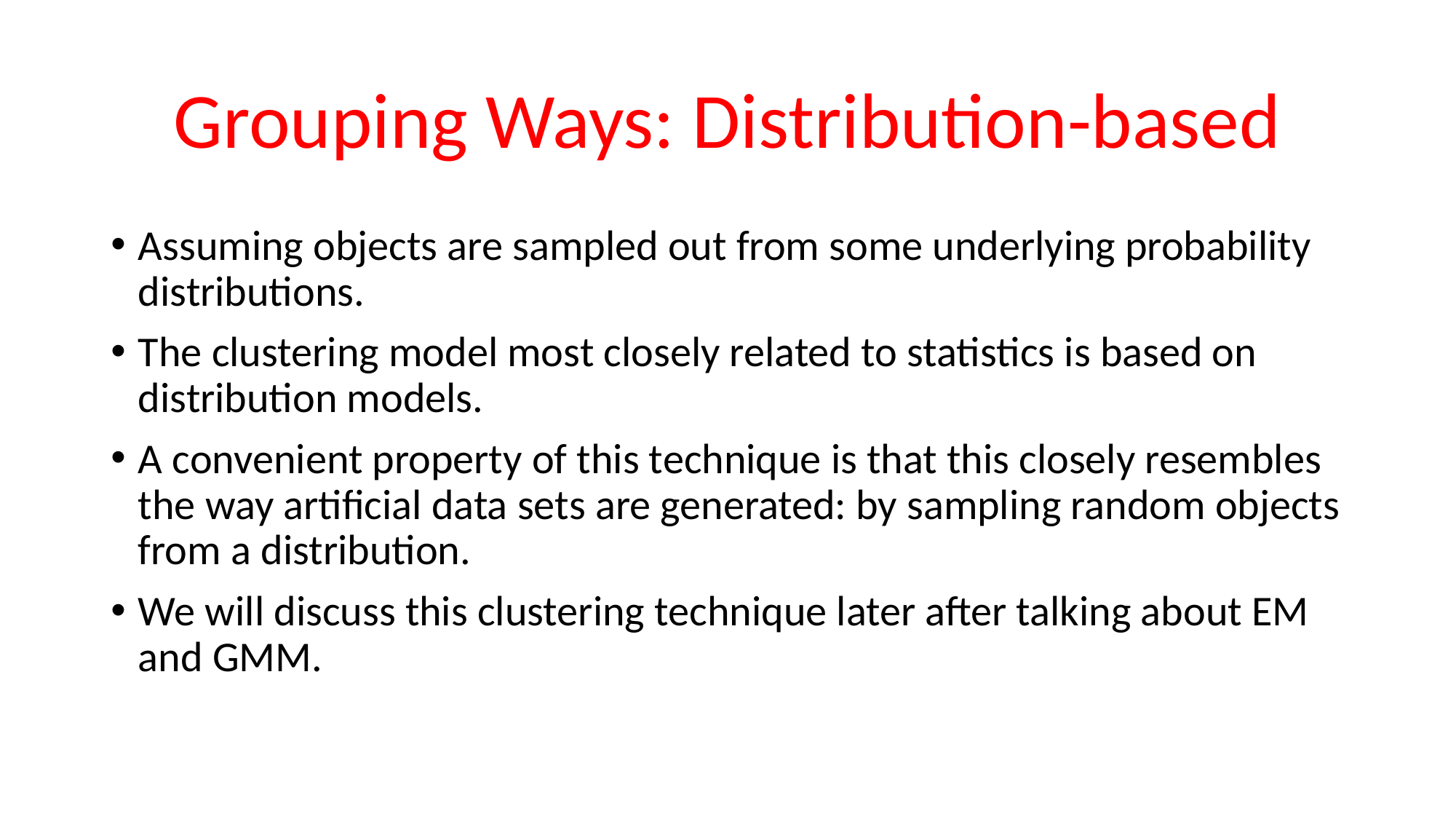

# Grouping Ways: Distribution-based
Assuming objects are sampled out from some underlying probability distributions.
The clustering model most closely related to statistics is based on distribution models.
A convenient property of this technique is that this closely resembles the way artificial data sets are generated: by sampling random objects from a distribution.
We will discuss this clustering technique later after talking about EM and GMM.